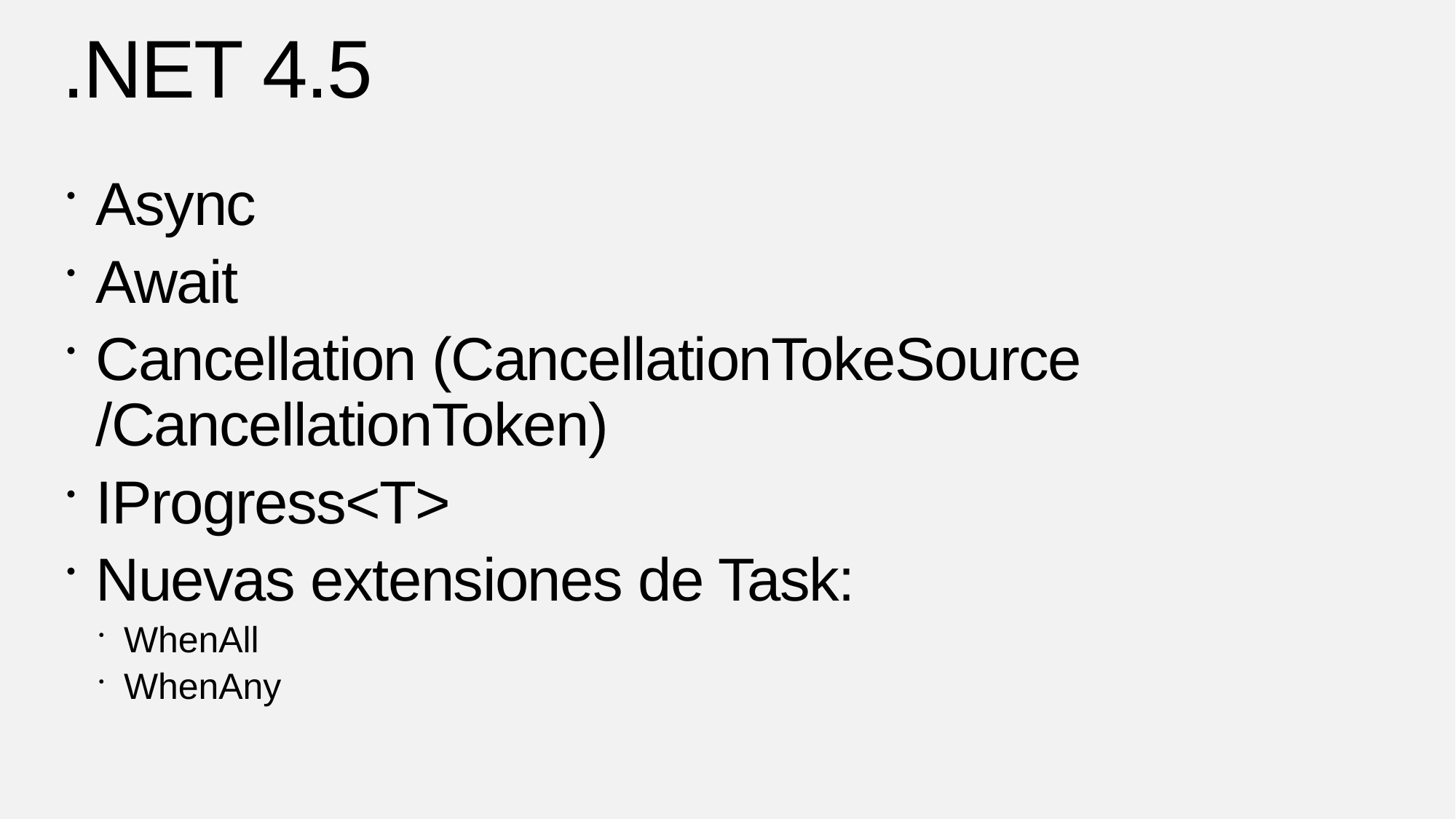

# .NET 4.5
Async
Await
Cancellation (CancellationTokeSource /CancellationToken)
IProgress<T>
Nuevas extensiones de Task:
WhenAll
WhenAny